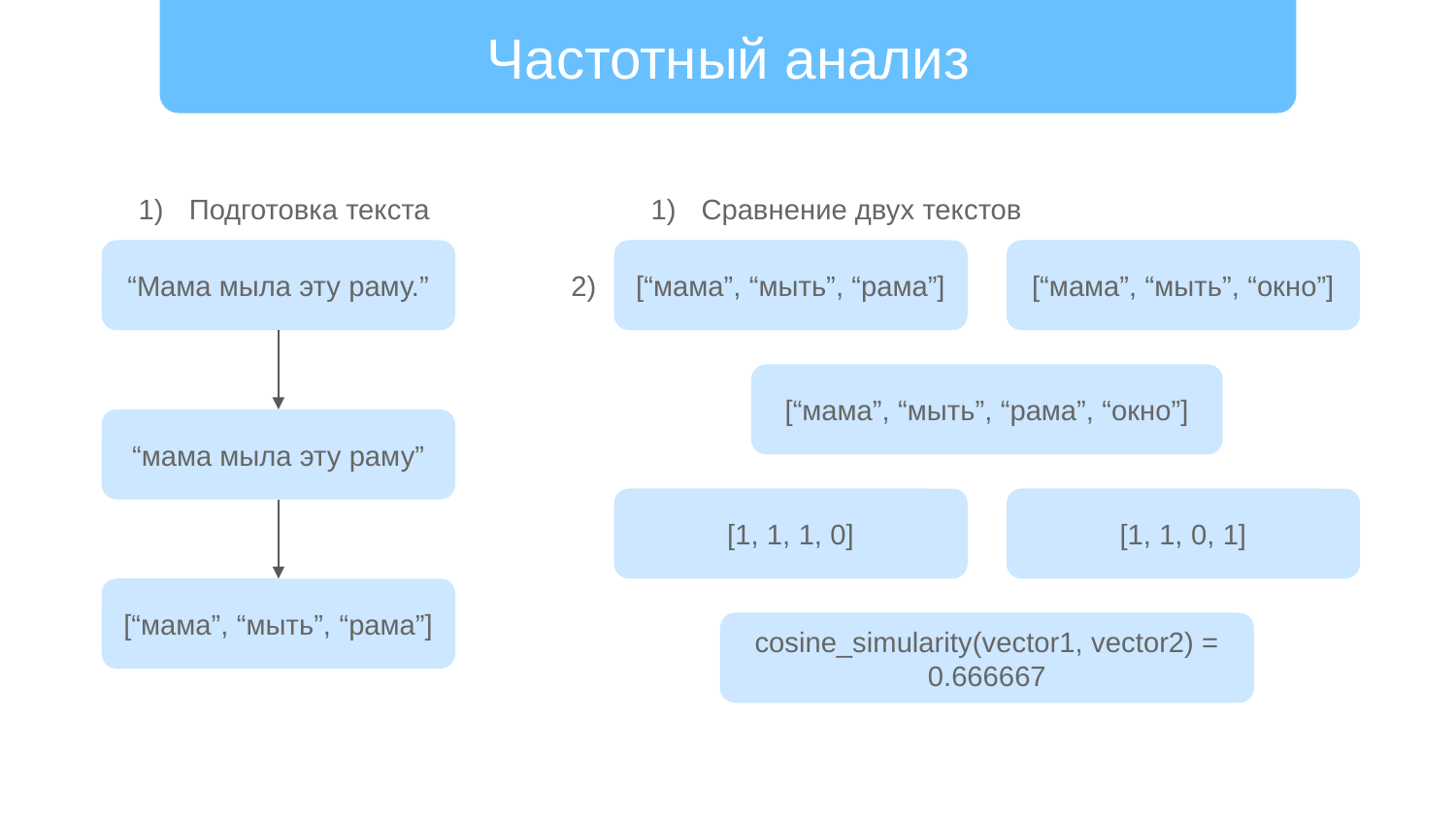

# Частотный анализ
Подготовка текста
Сравнение двух текстов
“Maма мыла эту раму.”
[“мaма”, “мыть”, “рама”]
[“мaма”, “мыть”, “окно”]
2)
[“мaма”, “мыть”, “рама”, “окно”]
“мaма мыла эту раму”
[1, 1, 1, 0]
[1, 1, 0, 1]
[“мaма”, “мыть”, “рама”]
cosine_simularity(vector1, vector2) = 0.666667